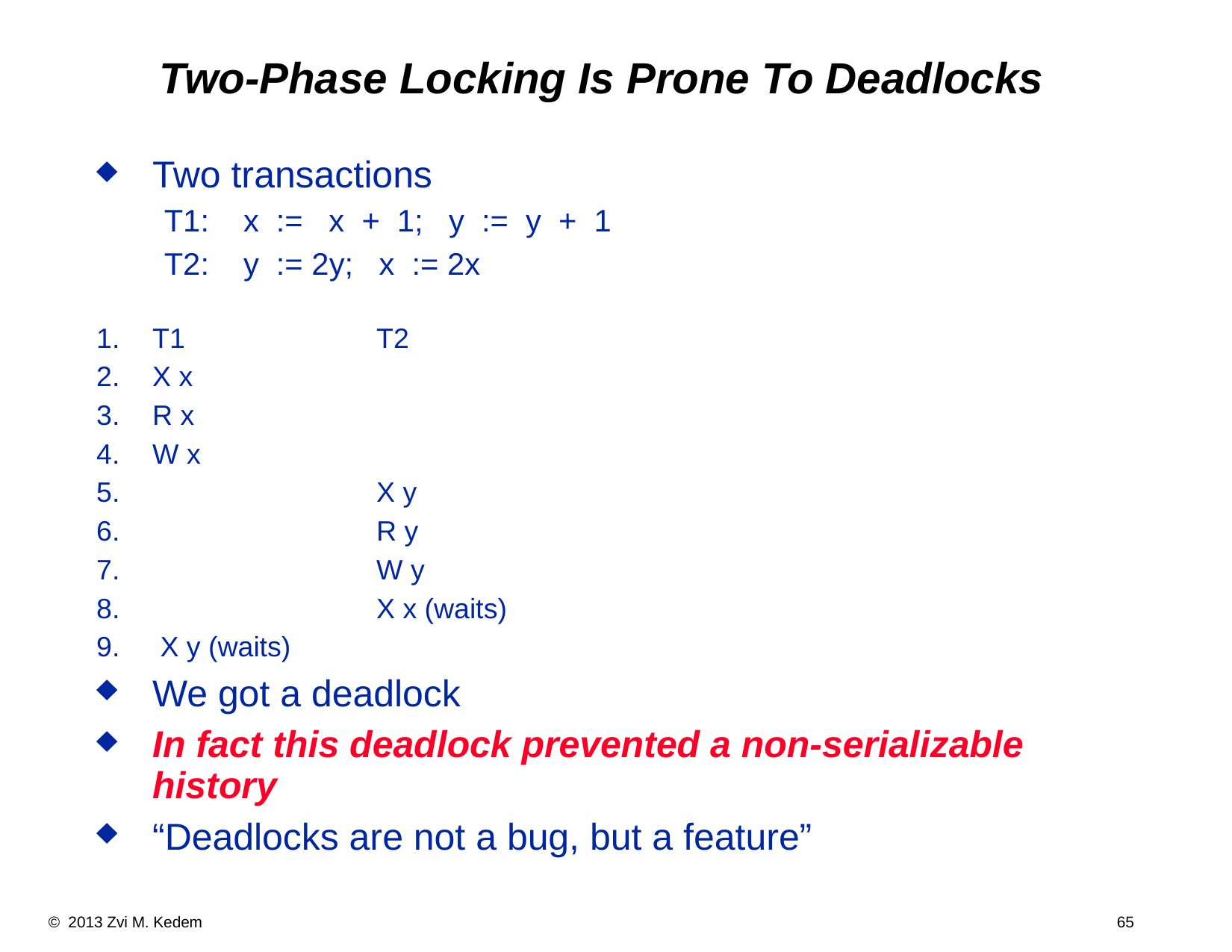

Two-Phase Locking Is Prone To Deadlocks
Two transactions
T1:    x  :=   x  +  1;   y  :=  y  +  1
T2:    y  := 2y;   x  := 2x
T1		T2
X x
R x
W x
 		X y
 		R y
 		W y
 		X x (waits)
 X y (waits)
We got a deadlock
In fact this deadlock prevented a non-serializable history
“Deadlocks are not a bug, but a feature”